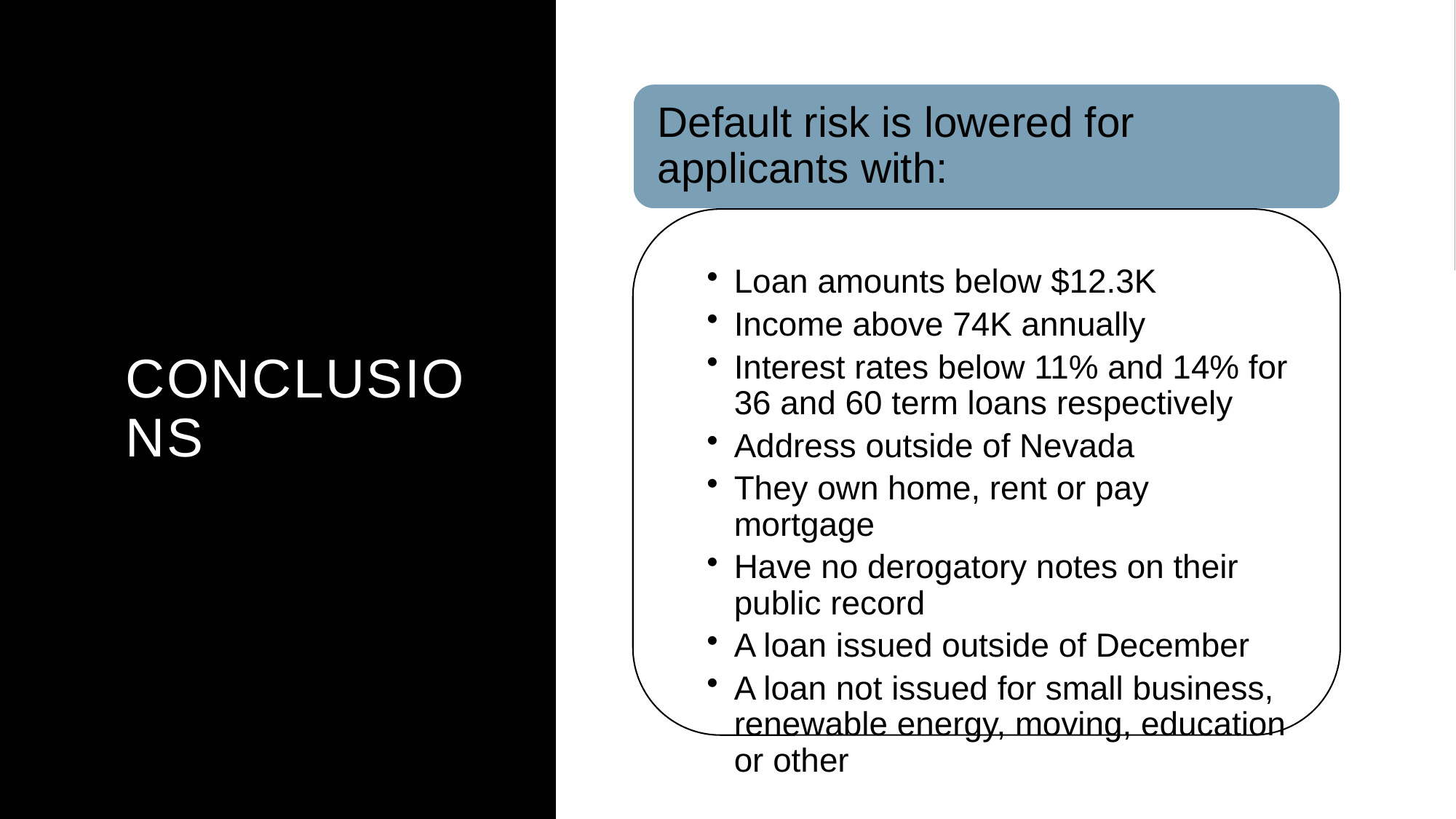

# Conclusions
Default risk is lowered for applicants with:
Loan amounts below $12.3K
Income above 74K annually
Interest rates below 11% and 14% for 36 and 60 term loans respectively
Address outside of Nevada
They own home, rent or pay mortgage
Have no derogatory notes on their public record
A loan issued outside of December
A loan not issued for small business, renewable energy, moving, education or other